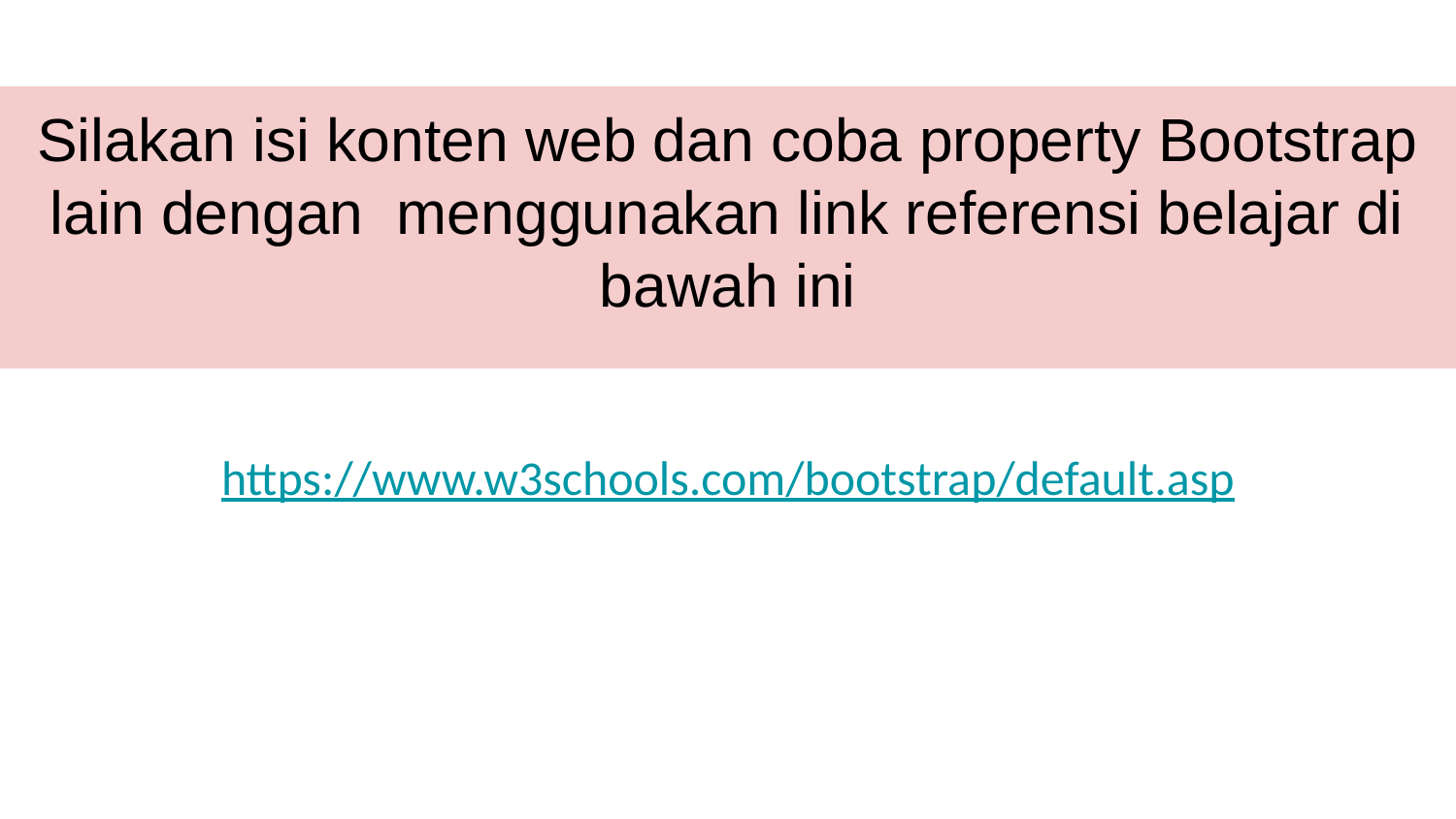

Silakan isi konten web dan coba property Bootstrap lain dengan  menggunakan link referensi belajar di bawah ini
https://www.w3schools.com/bootstrap/default.asp